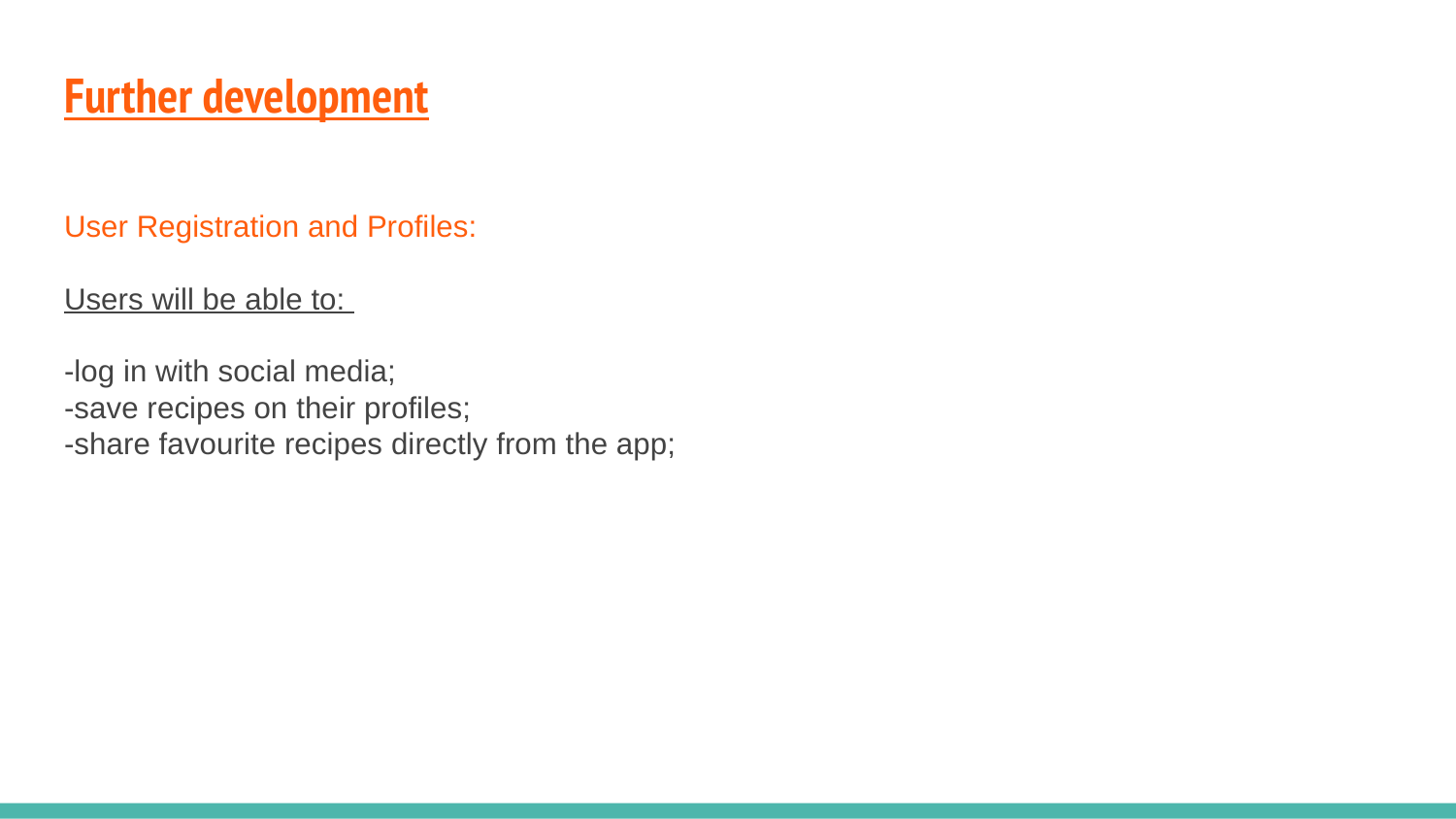

# Further development
User Registration and Profiles:

Users will be able to:

-log in with social media;
-save recipes on their profiles;
-share favourite recipes directly from the app;